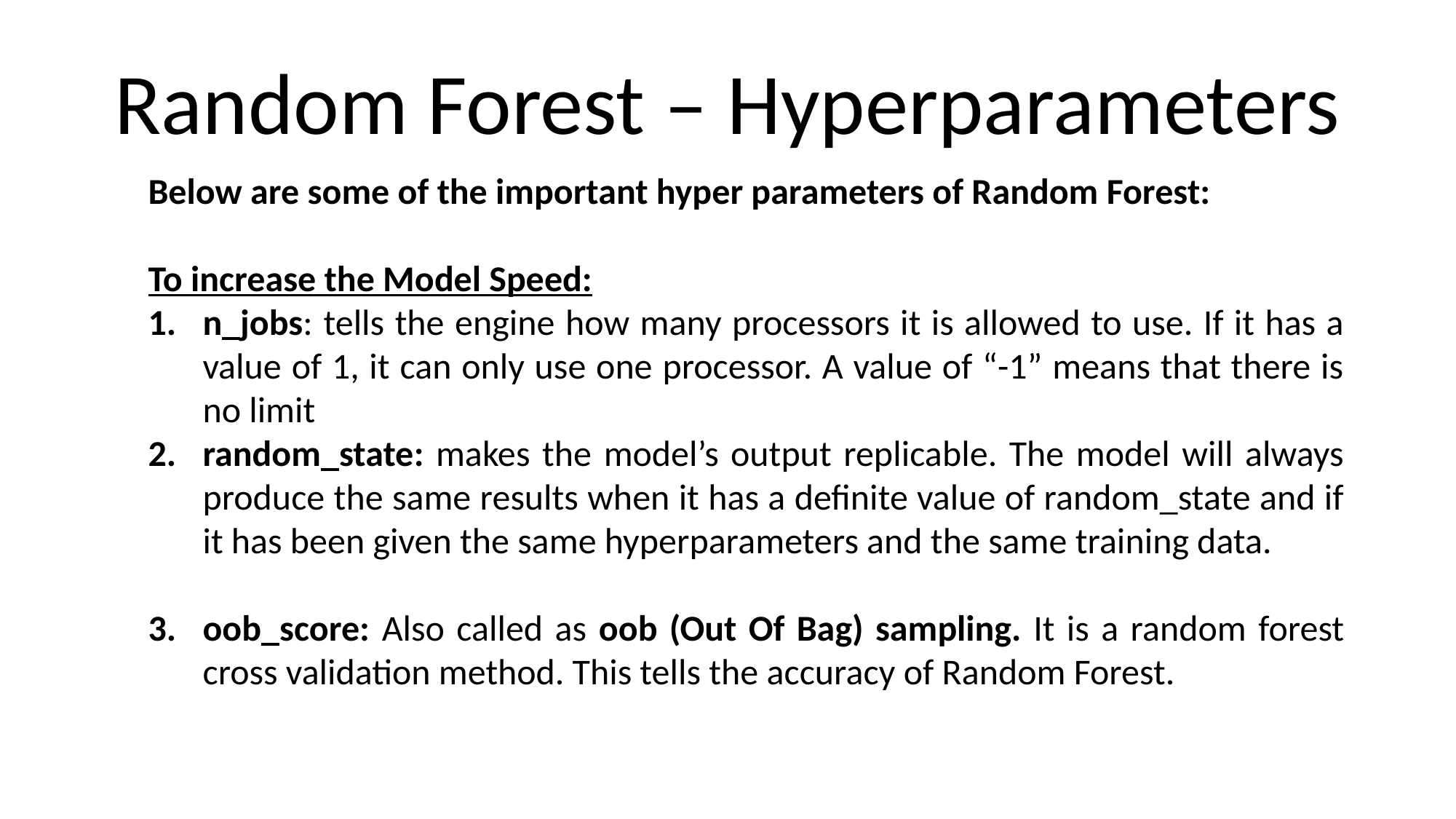

Random Forest – Hyperparameters
Below are some of the important hyper parameters of Random Forest:

To increase the Model Speed:
n_jobs: tells the engine how many processors it is allowed to use. If it has a value of 1, it can only use one processor. A value of “-1” means that there is no limit
random_state: makes the model’s output replicable. The model will always produce the same results when it has a definite value of random_state and if it has been given the same hyperparameters and the same training data.

oob_score: Also called as oob (Out Of Bag) sampling. It is a random forest cross validation method. This tells the accuracy of Random Forest.